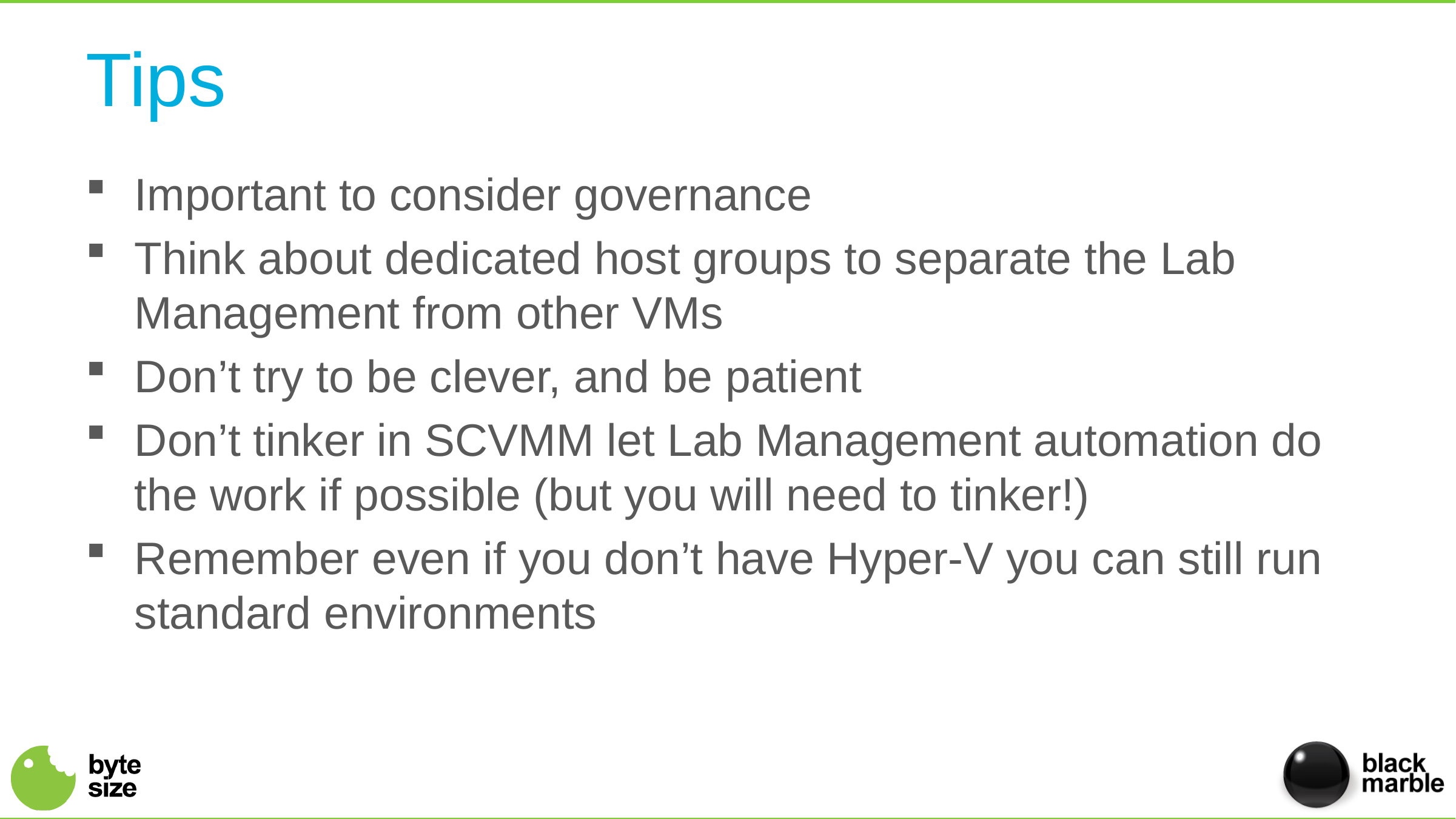

# Tips
Important to consider governance
Think about dedicated host groups to separate the Lab Management from other VMs
Don’t try to be clever, and be patient
Don’t tinker in SCVMM let Lab Management automation do the work if possible (but you will need to tinker!)
Remember even if you don’t have Hyper-V you can still run standard environments